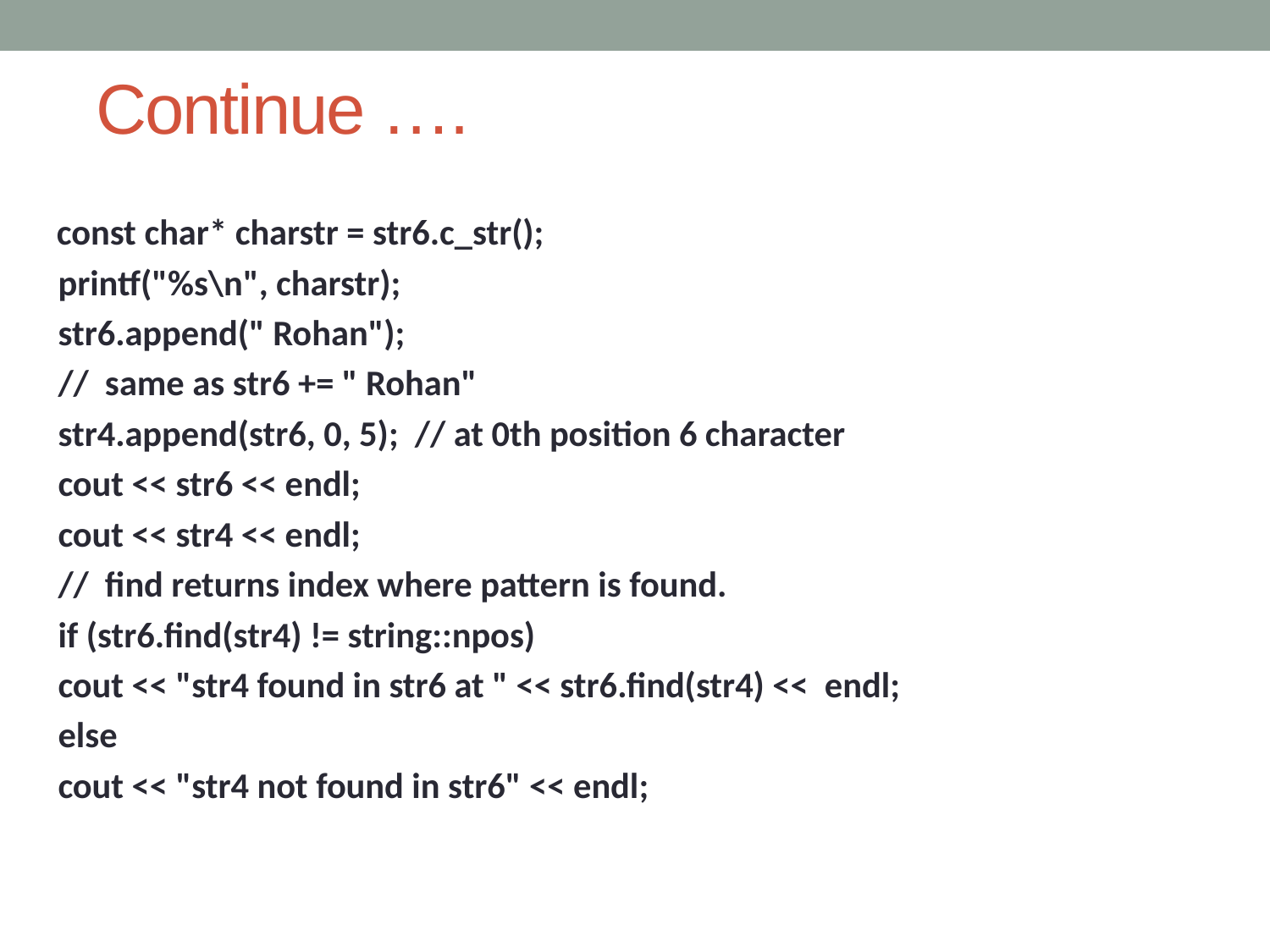

# Continue ….

   const char* charstr = str6.c_str();
   printf("%s\n", charstr);
   str6.append(" Rohan");
   //  same as str6 += " Rohan"
   str4.append(str6, 0, 5);  // at 0th position 6 character
   cout << str6 << endl;
   cout << str4 << endl;
   //  find returns index where pattern is found.
   if (str6.find(str4) != string::npos)
   cout << "str4 found in str6 at " << str6.find(str4) <<  endl;
   else
   cout << "str4 not found in str6" << endl;